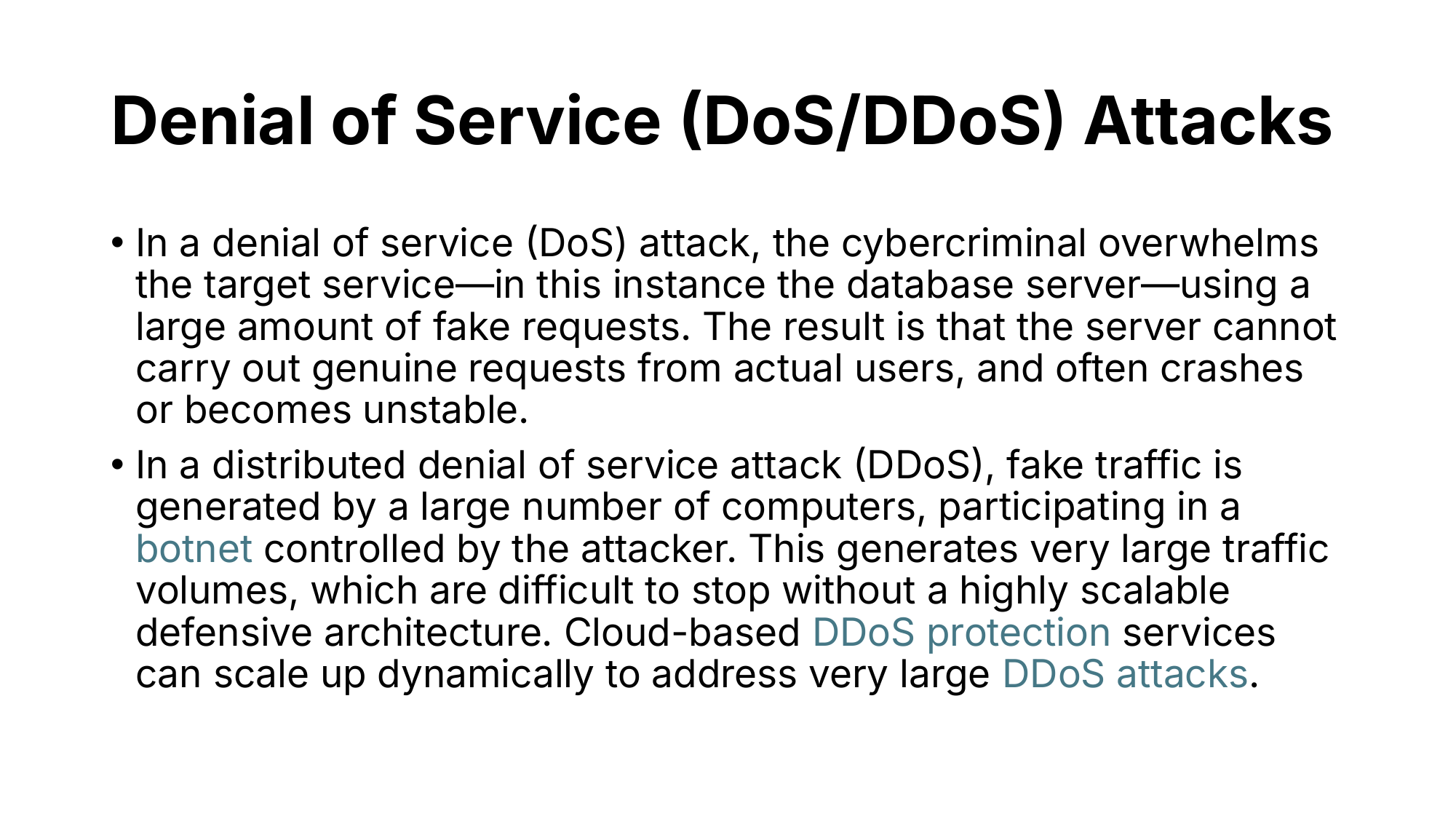

# Denial of Service (DoS/DDoS) Attacks
In a denial of service (DoS) attack, the cybercriminal overwhelms the target service—in this instance the database server—using a large amount of fake requests. The result is that the server cannot carry out genuine requests from actual users, and often crashes or becomes unstable.
In a distributed denial of service attack (DDoS), fake traffic is generated by a large number of computers, participating in a botnet controlled by the attacker. This generates very large traffic volumes, which are difficult to stop without a highly scalable defensive architecture. Cloud-based DDoS protection services can scale up dynamically to address very large DDoS attacks.